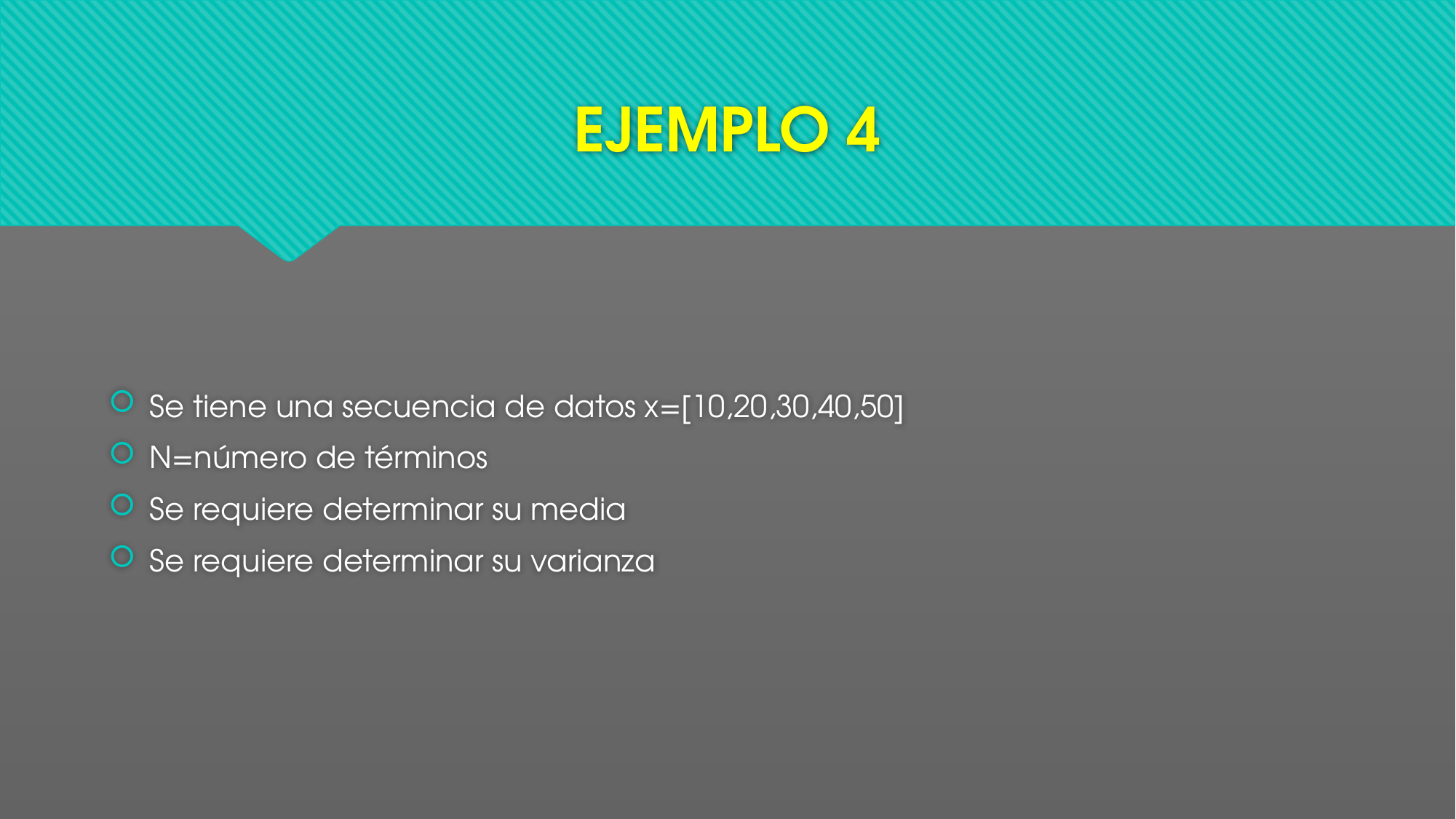

# EJEMPLO 4
Se tiene una secuencia de datos x=[10,20,30,40,50]
N=número de términos
Se requiere determinar su media
Se requiere determinar su varianza